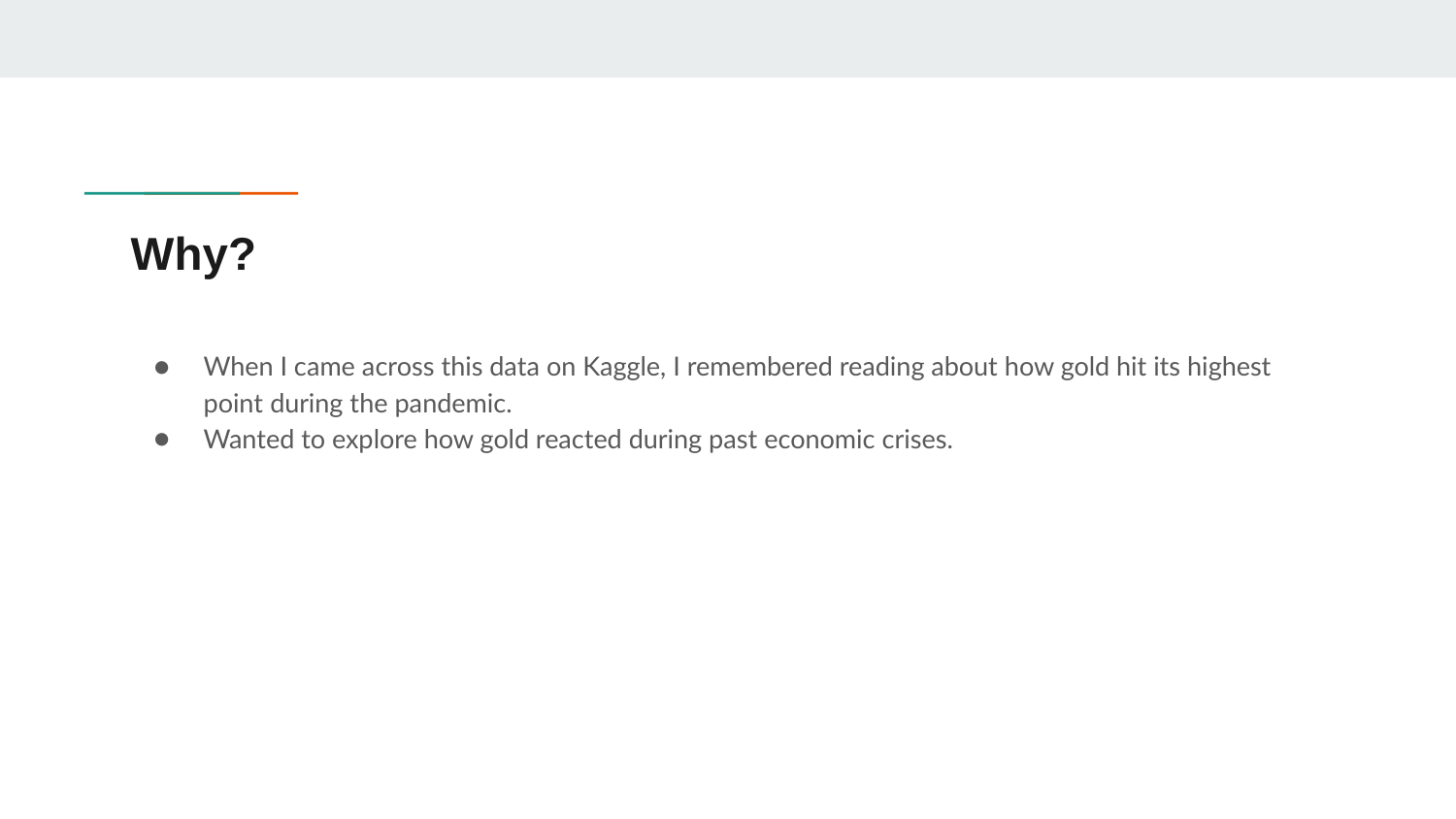

# Why?
When I came across this data on Kaggle, I remembered reading about how gold hit its highest point during the pandemic.
Wanted to explore how gold reacted during past economic crises.